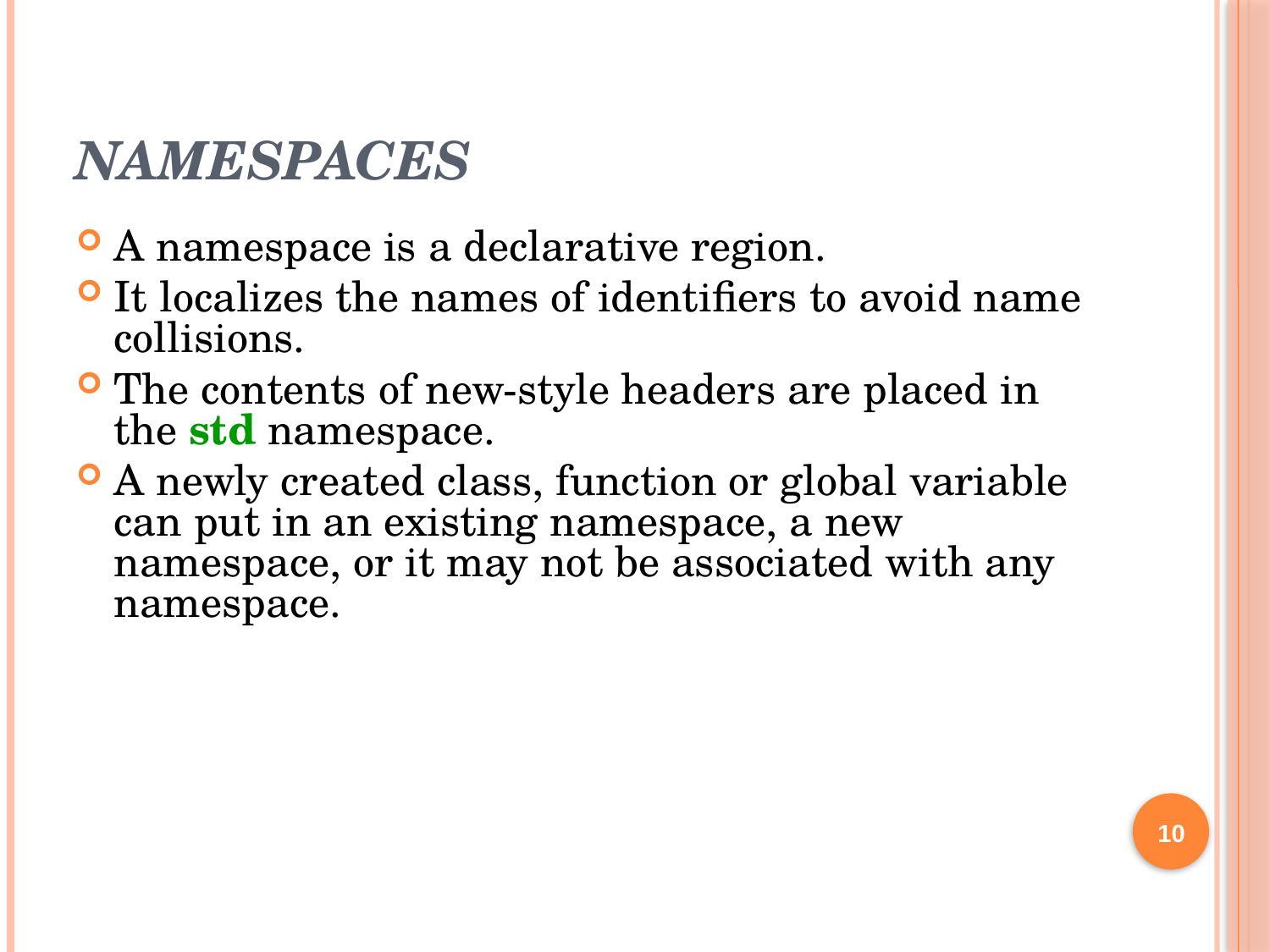

# Namespaces
A namespace is a declarative region.
It localizes the names of identifiers to avoid name collisions.
The contents of new-style headers are placed in the std namespace.
A newly created class, function or global variable can put in an existing namespace, a new namespace, or it may not be associated with any namespace.
10